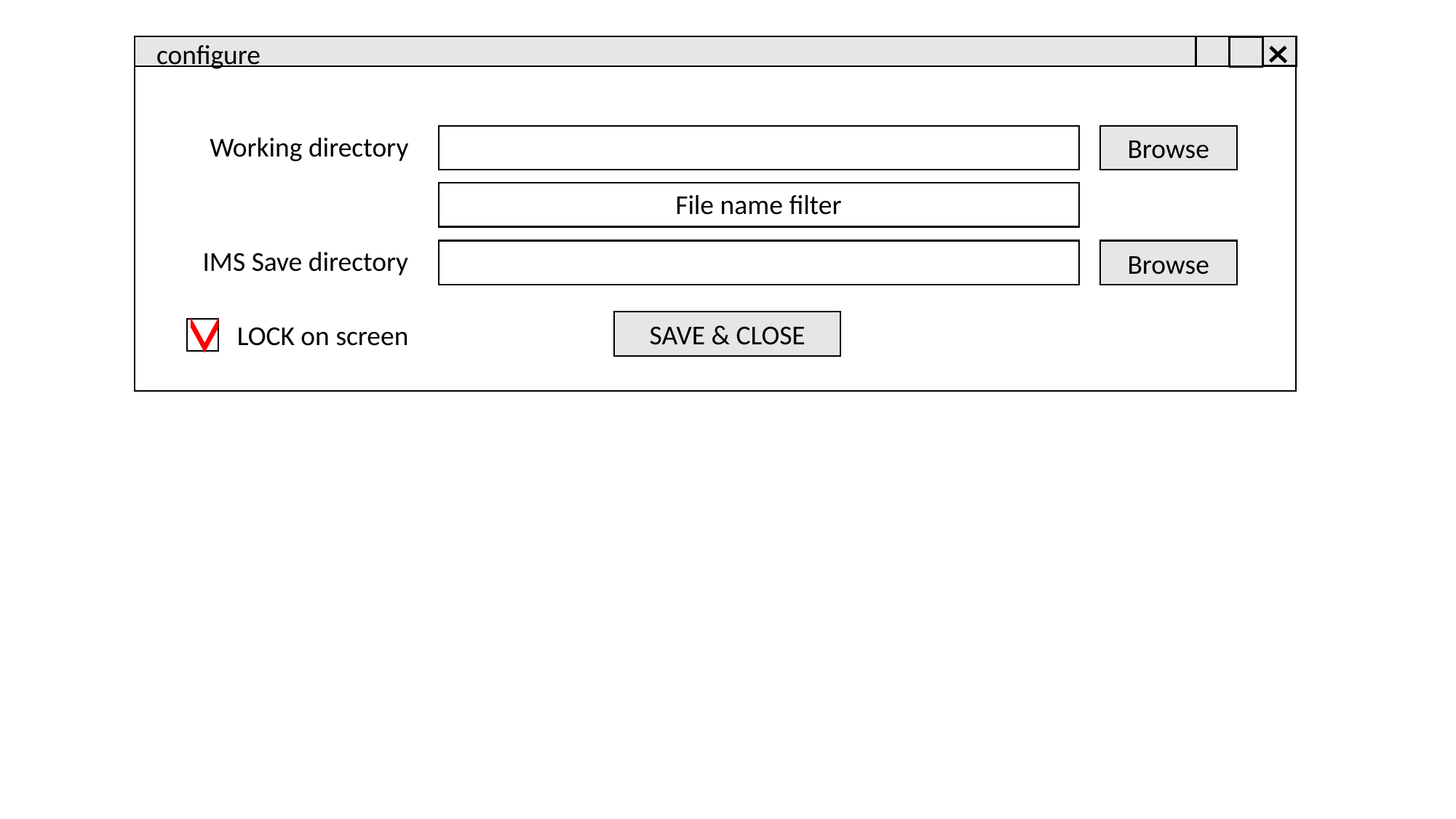

configure

Working directory
Browse

File name filter

IMS Save directory
Browse

SAVE & CLOSE
LOCK on screen